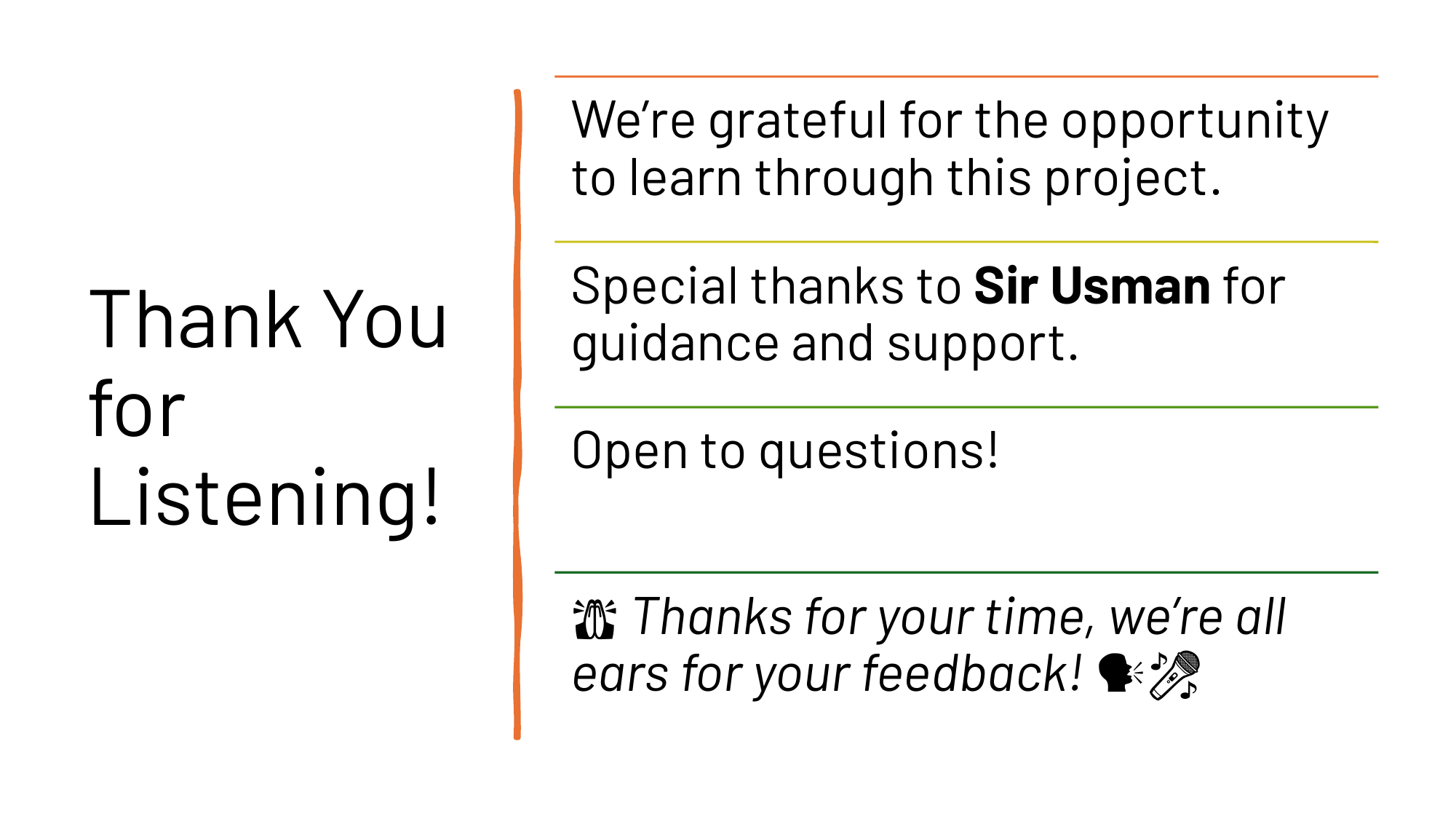

We’re grateful for the opportunity to learn through this project.
Special thanks to Sir Usman for guidance and support.
Open to questions!
🙏 Thanks for your time, we’re all ears for your feedback! 🗣️🎤
# Thank You for Listening!